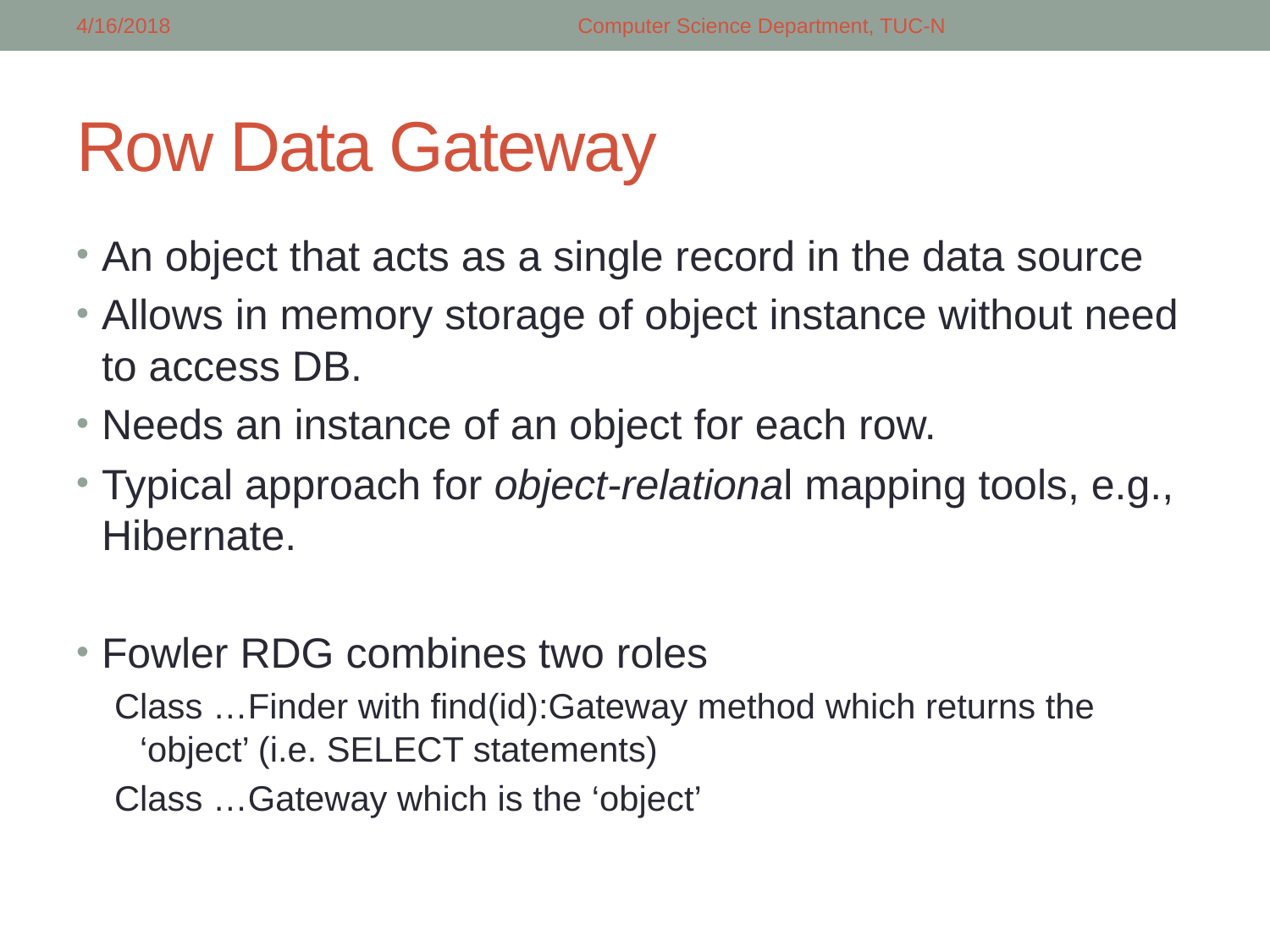

4/16/2018
Computer Science Department, TUC-N
# Row Data Gateway
An object that acts as a single record in the data source
Allows in memory storage of object instance without need to access DB.
Needs an instance of an object for each row.
Typical approach for object-relational mapping tools, e.g., Hibernate.

Fowler RDG combines two roles
Class …Finder with find(id):Gateway method which returns the ‘object’ (i.e. SELECT statements)
Class …Gateway which is the ‘object’